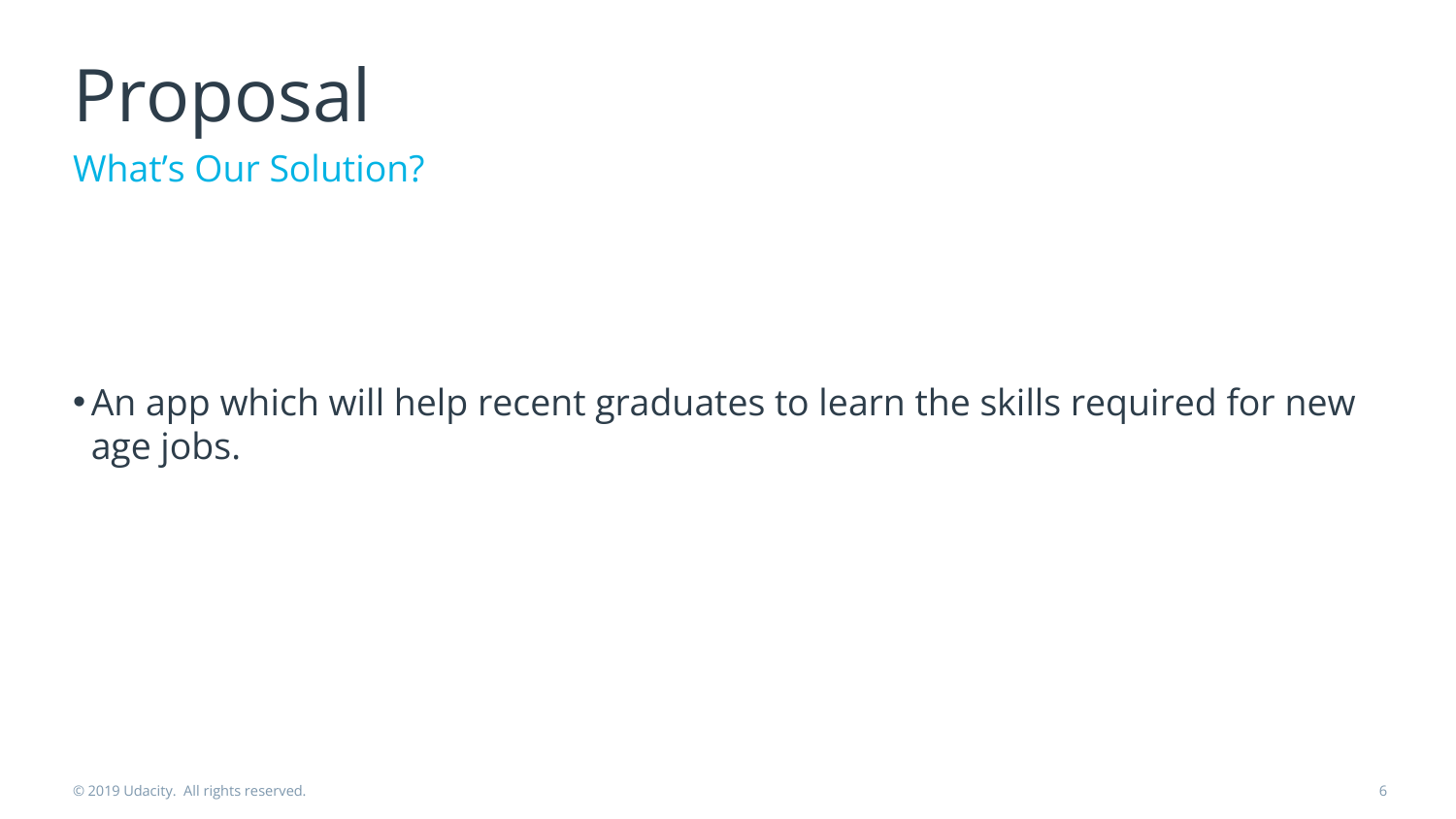

# Proposal
What’s Our Solution?
An app which will help recent graduates to learn the skills required for new age jobs.

© 2019 Udacity.  All rights reserved.
6